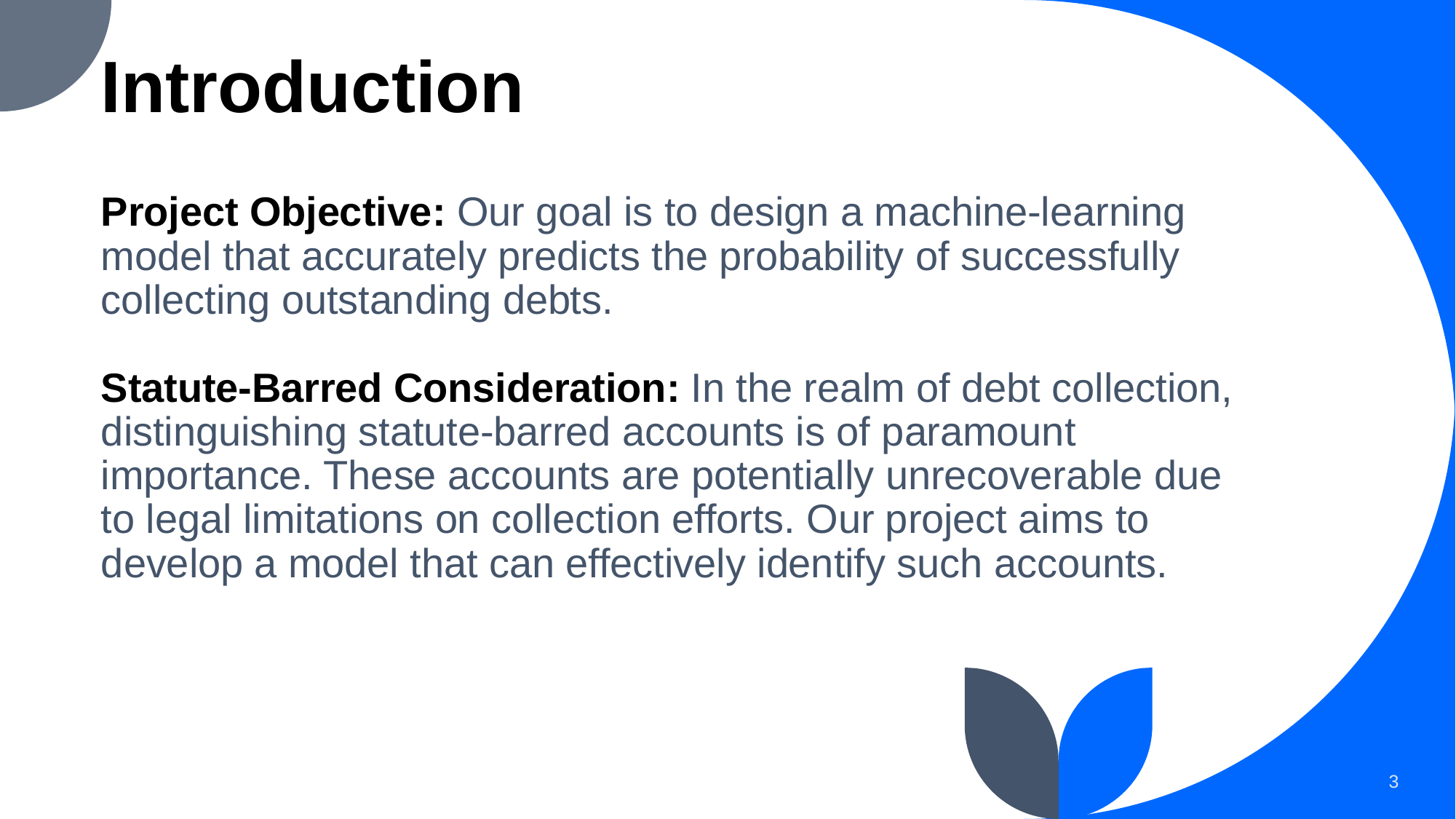

# Introduction
Project Objective: Our goal is to design a machine-learning model that accurately predicts the probability of successfully collecting outstanding debts.

Statute-Barred Consideration: In the realm of debt collection, distinguishing statute-barred accounts is of paramount importance. These accounts are potentially unrecoverable due to legal limitations on collection efforts. Our project aims to develop a model that can effectively identify such accounts.
3